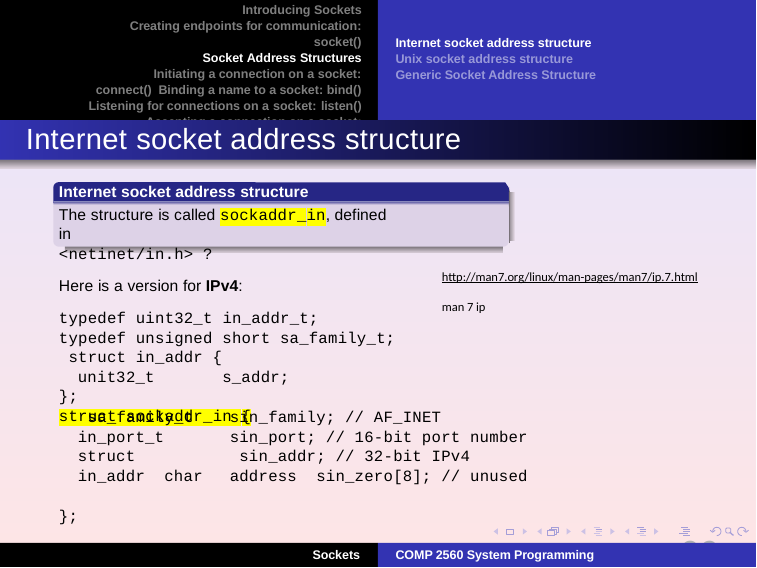

Introducing Sockets  Creating endpoints for communication: socket()
Socket Address Structures  Initiating a connection on a socket: connect()  Binding a name to a socket: bind()
Listening for connections on a socket: listen()  Accepting a connection on a socket: accept()
Internet socket address structure  Unix socket address structure  Generic Socket Address Structure

Internet socket address structure

Internet socket address structure
The structure is called sockaddr_in, defined in
<netinet/in.h> ?
Here is a version for IPv4:
typedef uint32_t in_addr_t;
typedef unsigned short sa_family_t;  struct in_addr {
unit32_t	s_addr;
};
struct sockaddr_in {

http://man7.org/linux/man-pages/man7/ip.7.html

man 7 ip
 sa_family_t  in_port_t  struct in_addr  char
sin_family; // AF_INET
sin_port; // 16-bit port number  sin_addr; // 32-bit IPv4 address  sin_zero[8]; // unused
};
23

Sockets
COMP 2560 System Programming